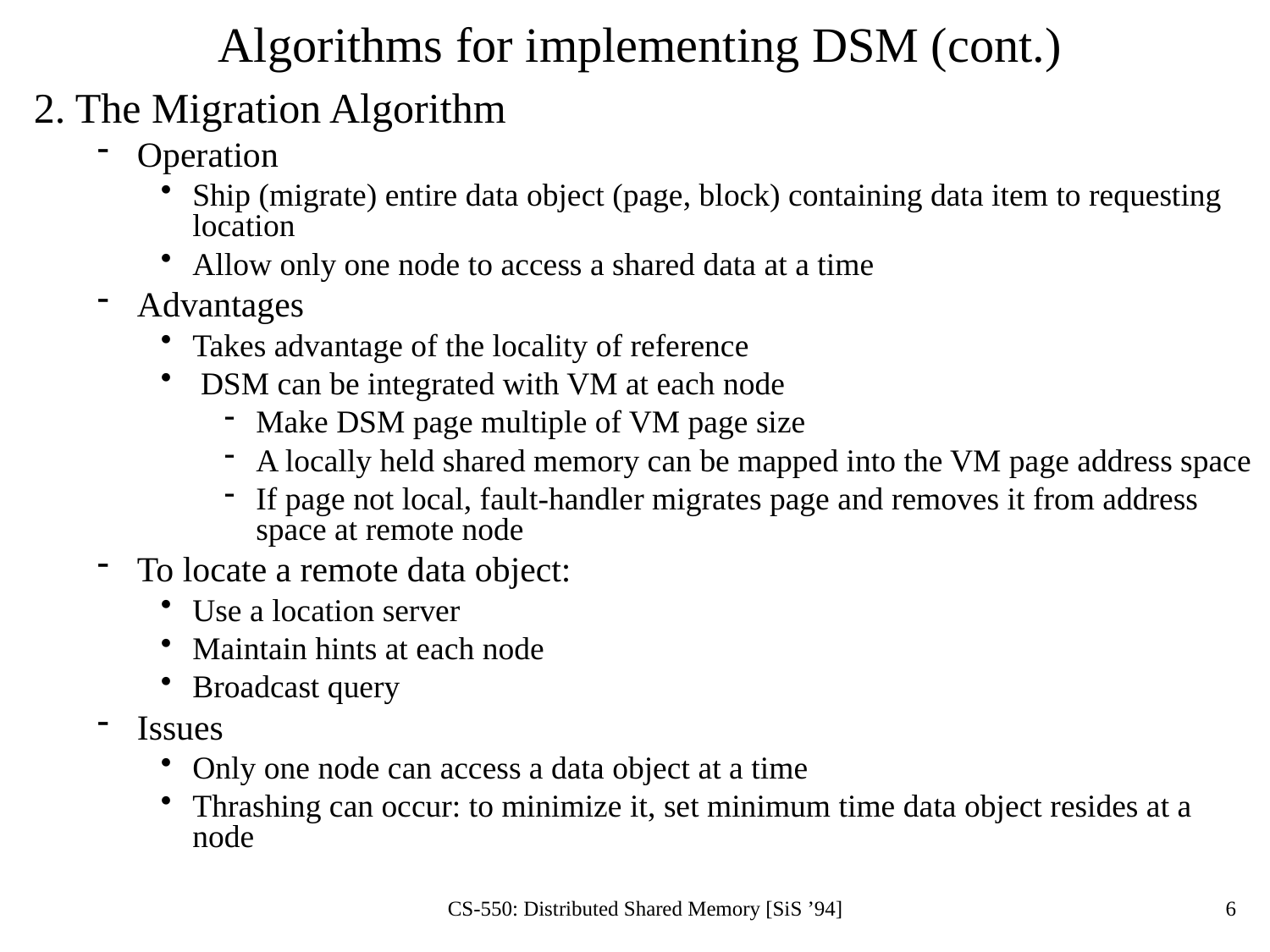

# Algorithms for implementing DSM (cont.)
2. The Migration Algorithm
Operation
Ship (migrate) entire data object (page, block) containing data item to requesting location
Allow only one node to access a shared data at a time
Advantages
Takes advantage of the locality of reference
 DSM can be integrated with VM at each node
Make DSM page multiple of VM page size
A locally held shared memory can be mapped into the VM page address space
If page not local, fault-handler migrates page and removes it from address space at remote node
To locate a remote data object:
Use a location server
Maintain hints at each node
Broadcast query
Issues
Only one node can access a data object at a time
Thrashing can occur: to minimize it, set minimum time data object resides at a node
CS-550: Distributed Shared Memory [SiS ’94]
6